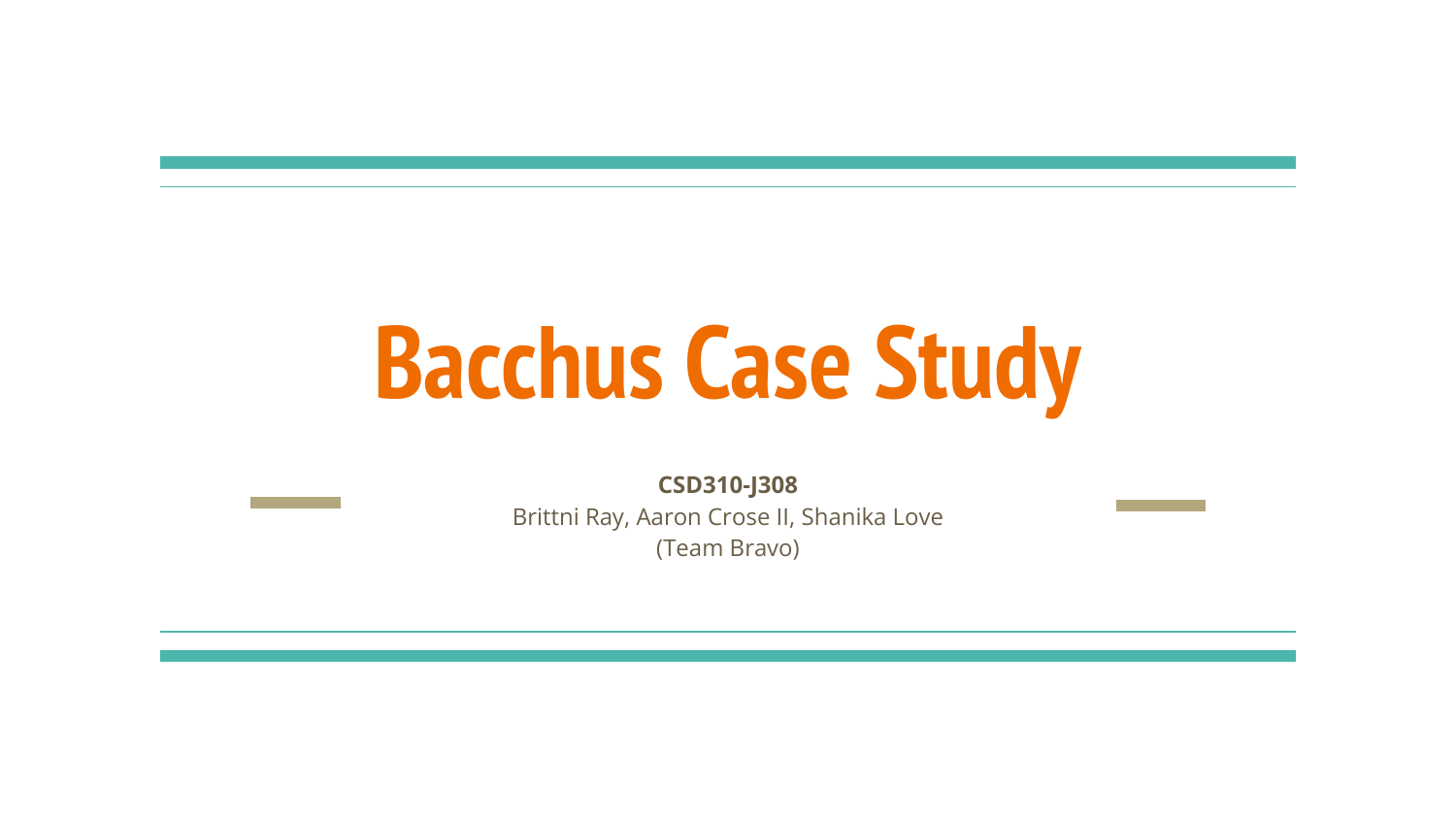

# Bacchus Case Study
CSD310-J308
Brittni Ray, Aaron Crose II, Shanika Love
(Team Bravo)